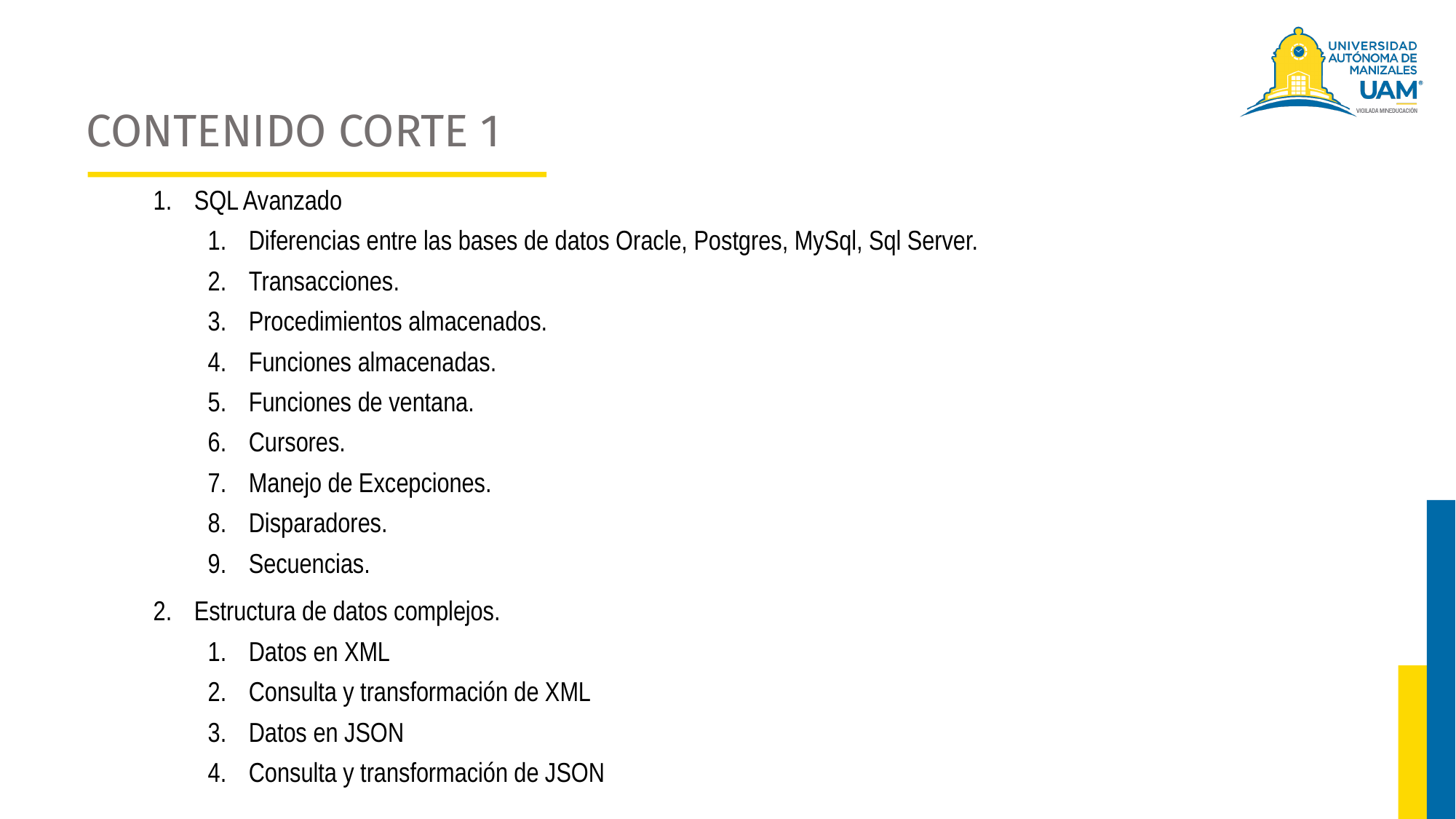

# CONTENIDO CORTE 1

SQL Avanzado
Diferencias entre las bases de datos Oracle, Postgres, MySql, Sql Server.
Transacciones.
Procedimientos almacenados.
Funciones almacenadas.
Funciones de ventana.
Cursores.
Manejo de Excepciones.
Disparadores.
Secuencias.
Estructura de datos complejos.
Datos en XML
Consulta y transformación de XML
Datos en JSON
Consulta y transformación de JSON